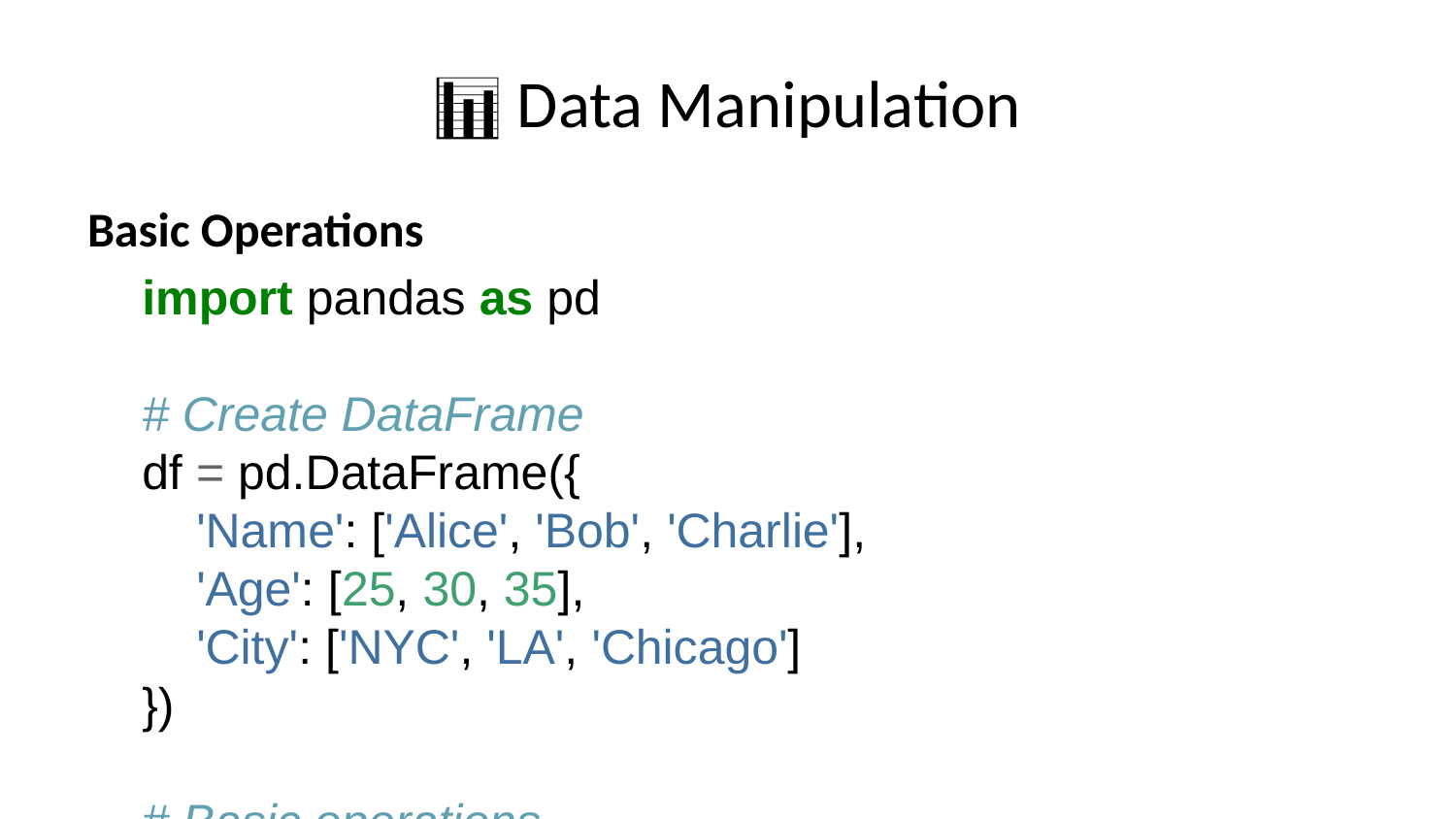

# 📊 Data Manipulation
Basic Operations
import pandas as pd
# Create DataFrame
df = pd.DataFrame({
    'Name': ['Alice', 'Bob', 'Charlie'],
    'Age': [25, 30, 35],
    'City': ['NYC', 'LA', 'Chicago']
})
# Basic operations
print(df.head())
print(df.describe())
print(df['Age'].mean())
Data Filtering
# Filter by condition young_people = df[df['Age'] < 30] # Group by city_stats = df.groupby('City')['Age'].mean() # Sort values sorted_df = df.sort_values('Age', ascending=False)